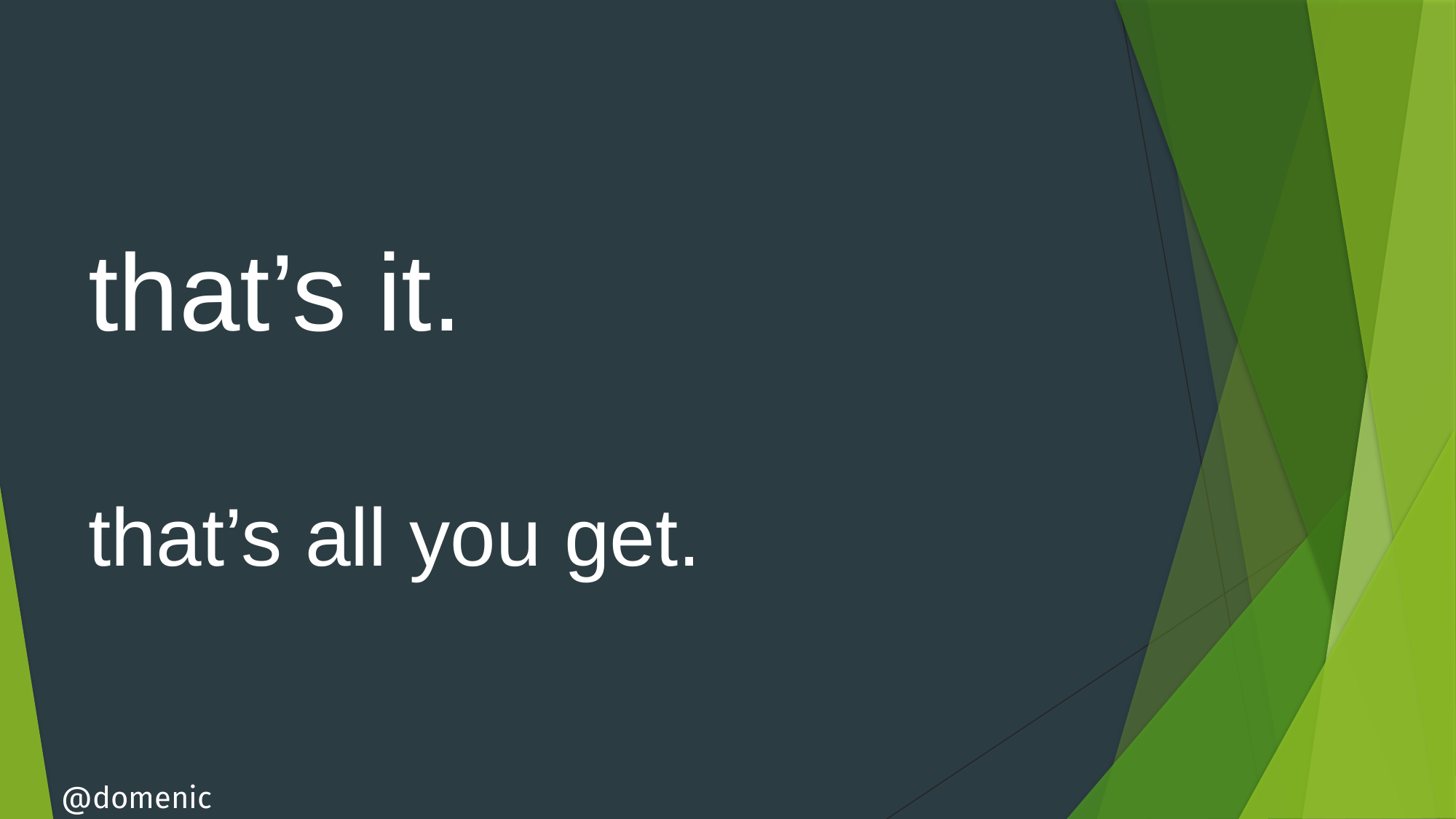

that’s it.

that’s all you get.
@domenic